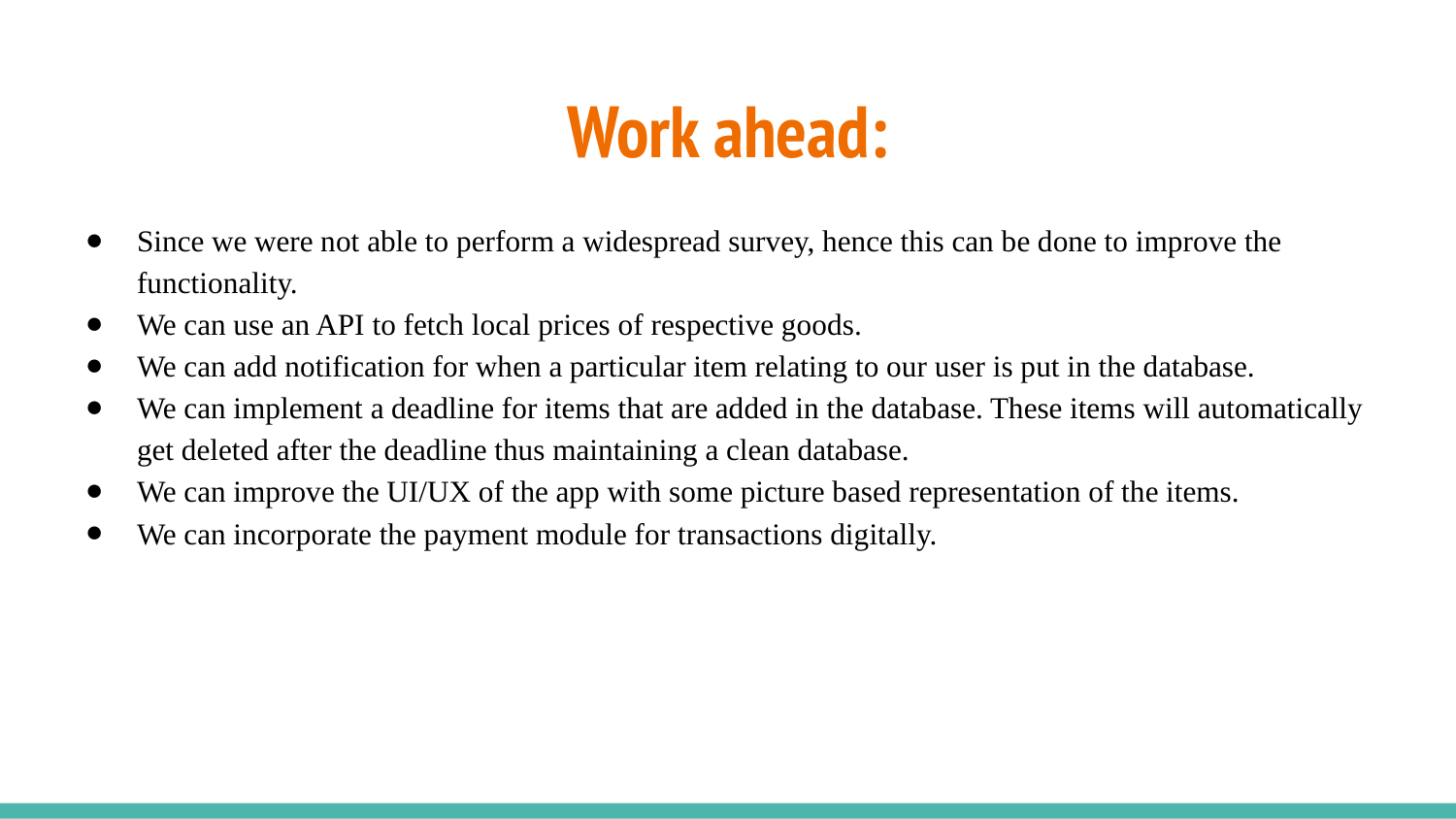

# Work ahead:
Since we were not able to perform a widespread survey, hence this can be done to improve the functionality.
We can use an API to fetch local prices of respective goods.
We can add notification for when a particular item relating to our user is put in the database.
We can implement a deadline for items that are added in the database. These items will automatically get deleted after the deadline thus maintaining a clean database.
We can improve the UI/UX of the app with some picture based representation of the items.
We can incorporate the payment module for transactions digitally.